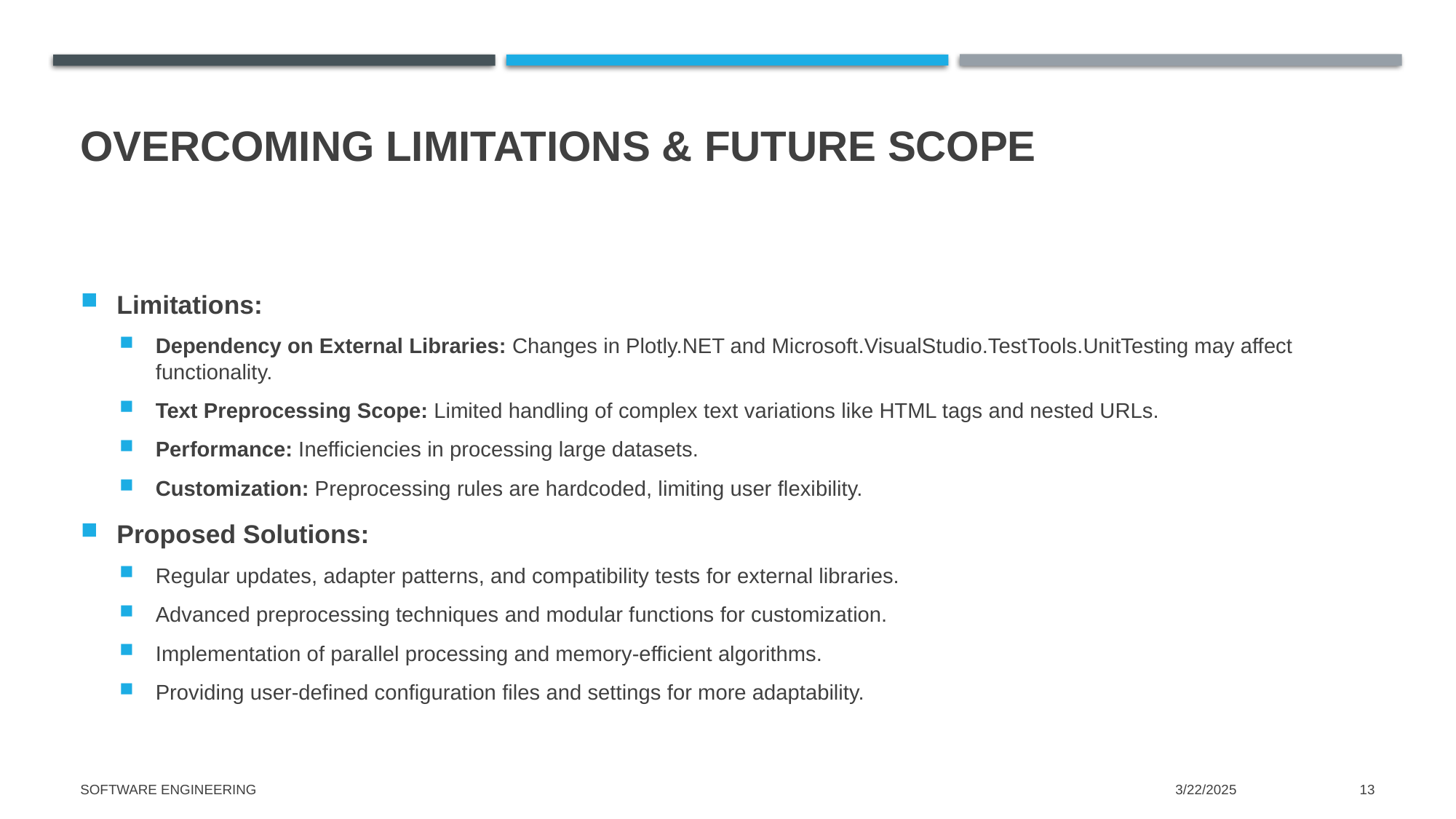

# Overcoming Limitations & Future Scope
Limitations:
Dependency on External Libraries: Changes in Plotly.NET and Microsoft.VisualStudio.TestTools.UnitTesting may affect functionality.
Text Preprocessing Scope: Limited handling of complex text variations like HTML tags and nested URLs.
Performance: Inefficiencies in processing large datasets.
Customization: Preprocessing rules are hardcoded, limiting user flexibility.
Proposed Solutions:
Regular updates, adapter patterns, and compatibility tests for external libraries.
Advanced preprocessing techniques and modular functions for customization.
Implementation of parallel processing and memory-efficient algorithms.
Providing user-defined configuration files and settings for more adaptability.

Software Engineering
3/22/2025
13